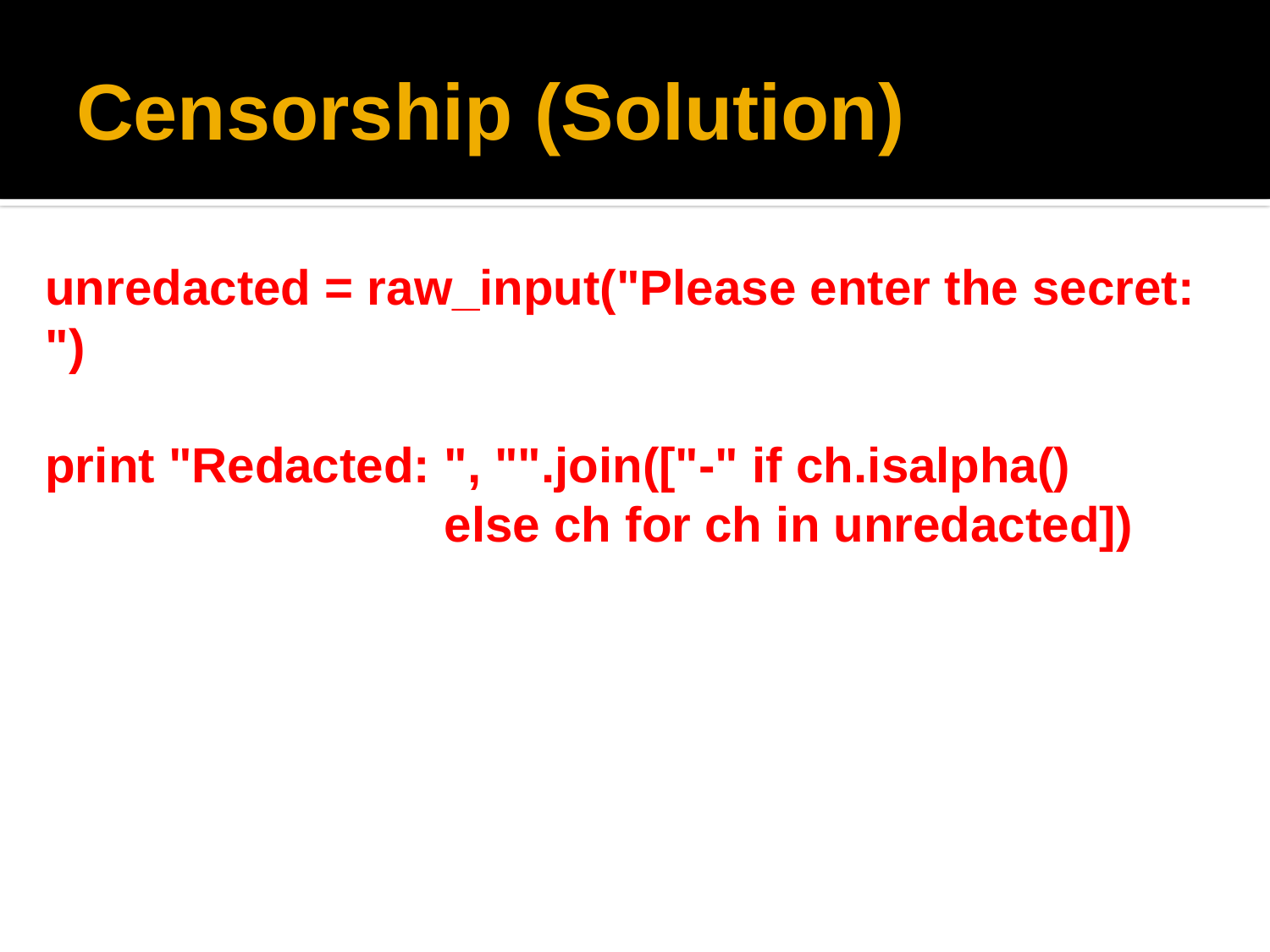

# Censorship (Solution)
unredacted = raw_input("Please enter the secret: ")

print "Redacted: ", "".join(["-" if ch.isalpha()
                             else ch for ch in unredacted])